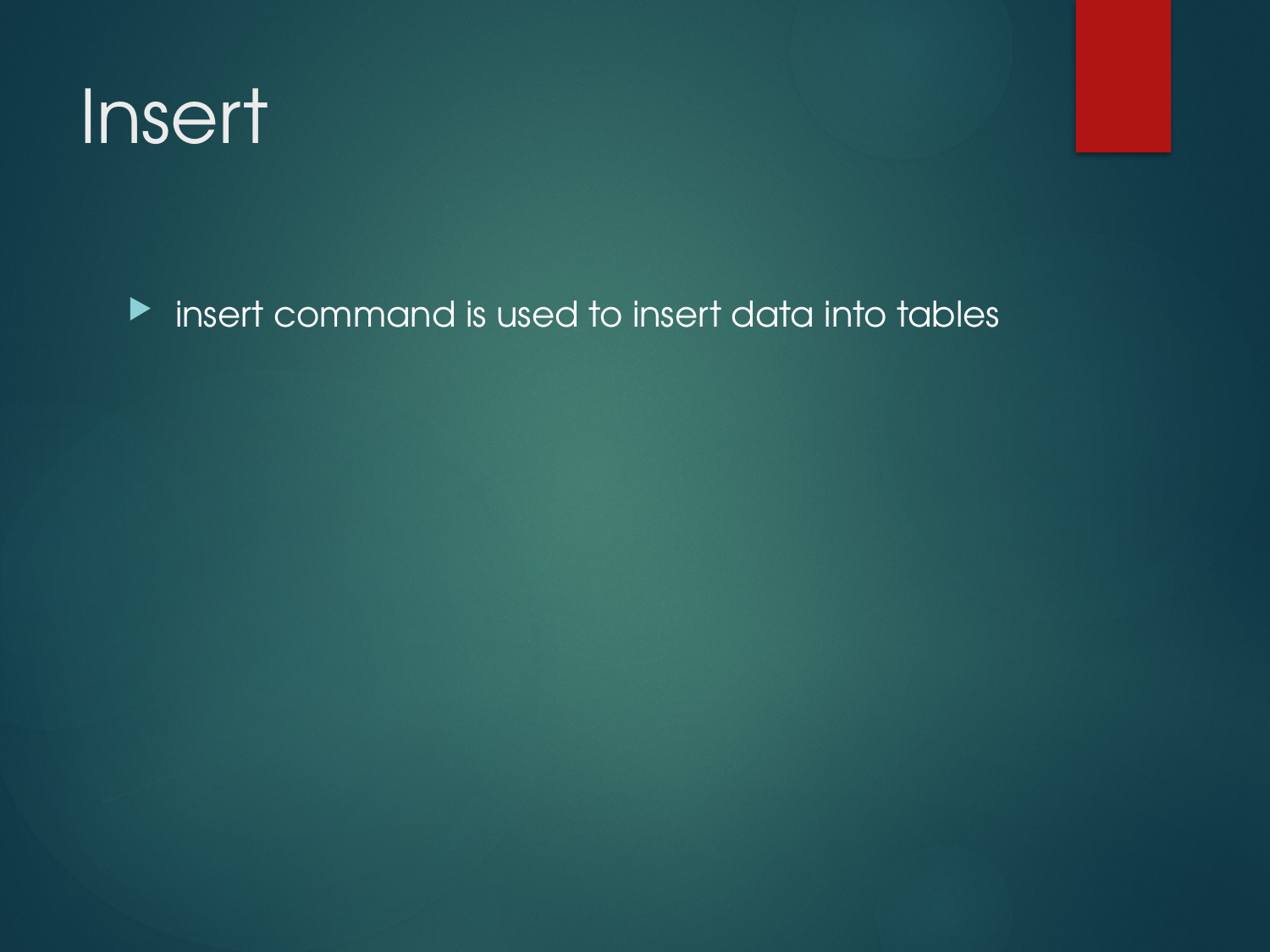

# Insert
insert command is used to insert data into tables